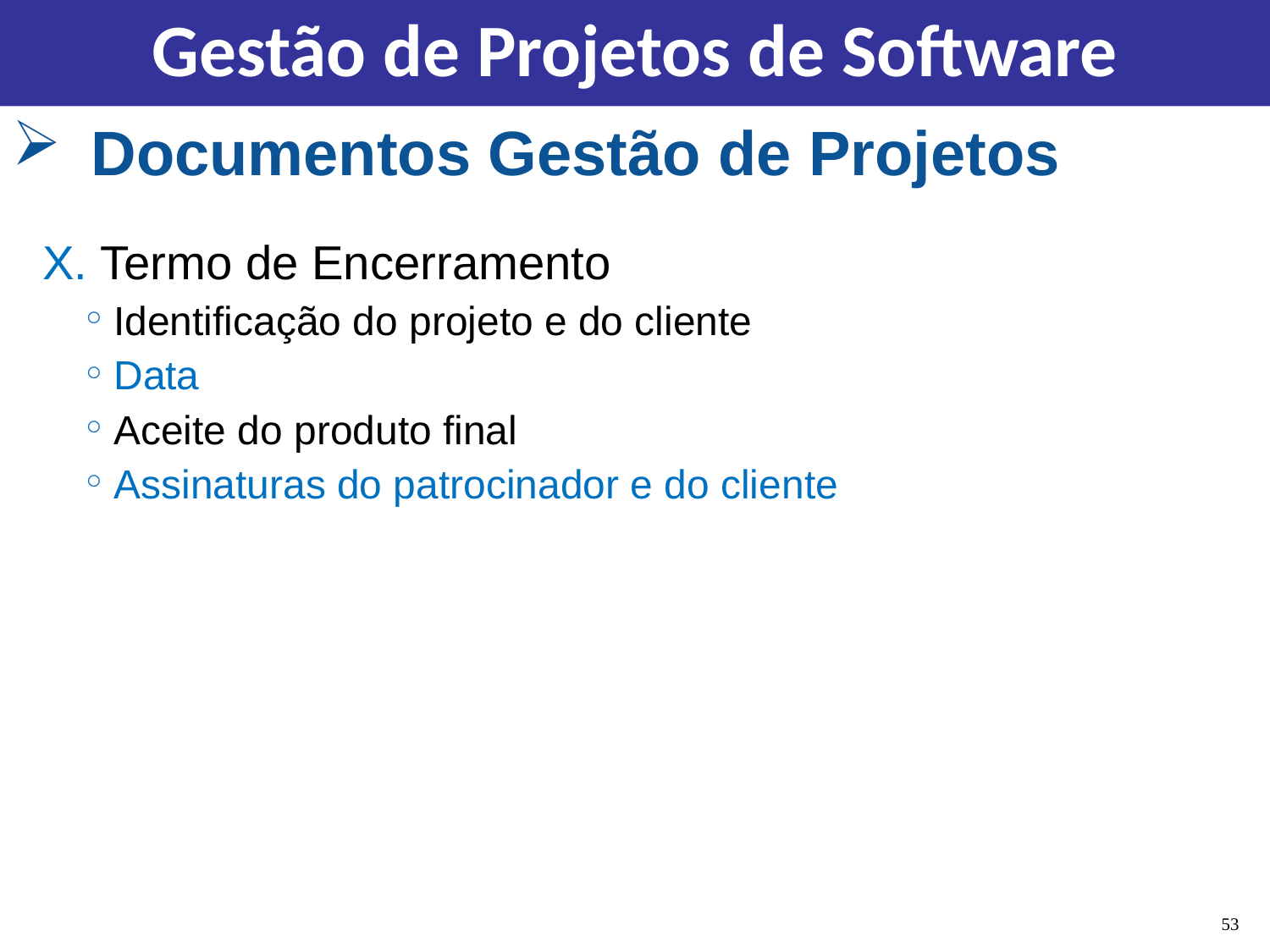

Gestão de Projetos de Software
# Documentos Gestão de Projetos
X. Termo de Encerramento
Identificação do projeto e do cliente
Data
Aceite do produto final
Assinaturas do patrocinador e do cliente
53